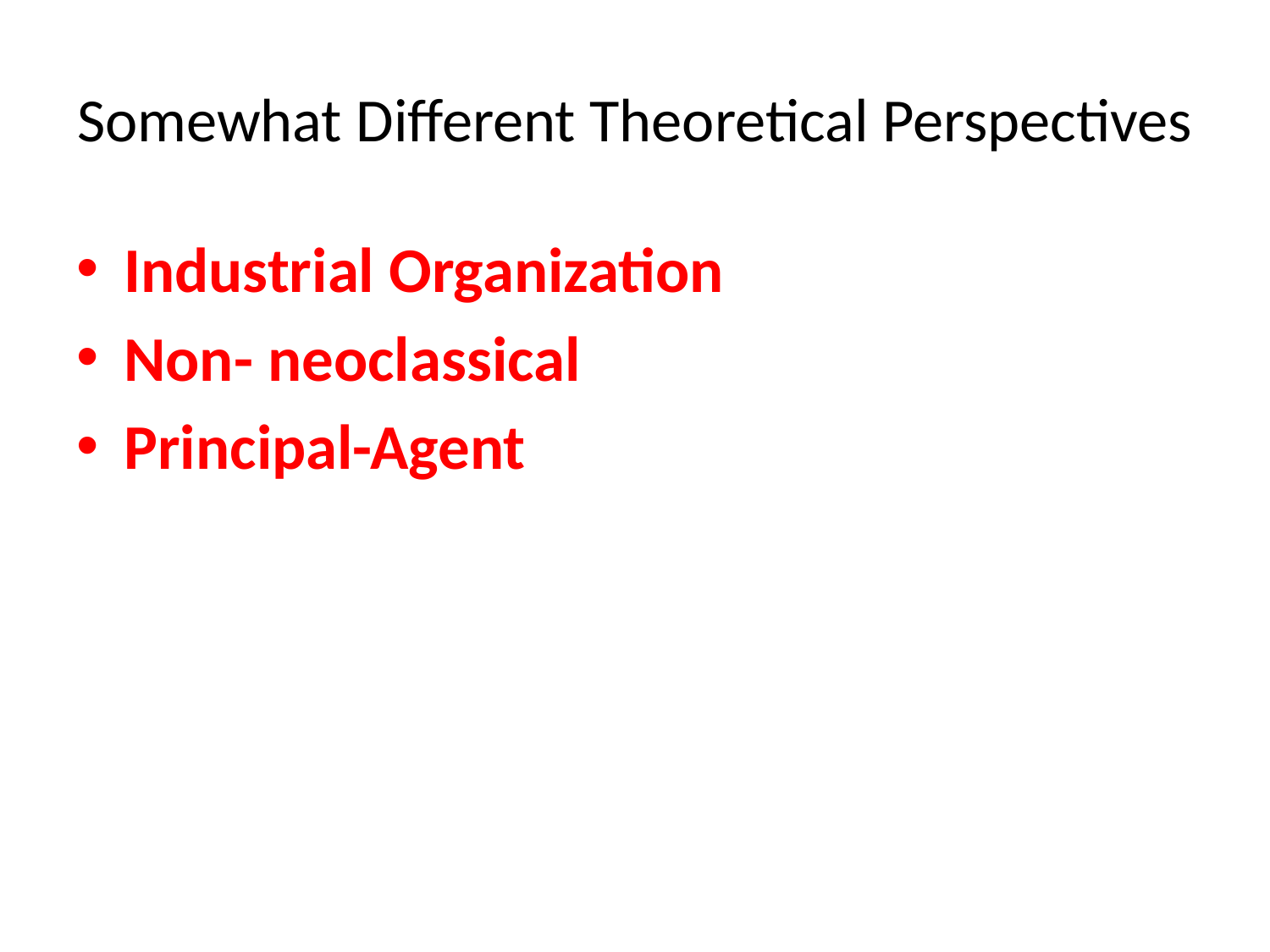

# Somewhat Different Theoretical Perspectives
Industrial Organization
Non- neoclassical
Principal-Agent